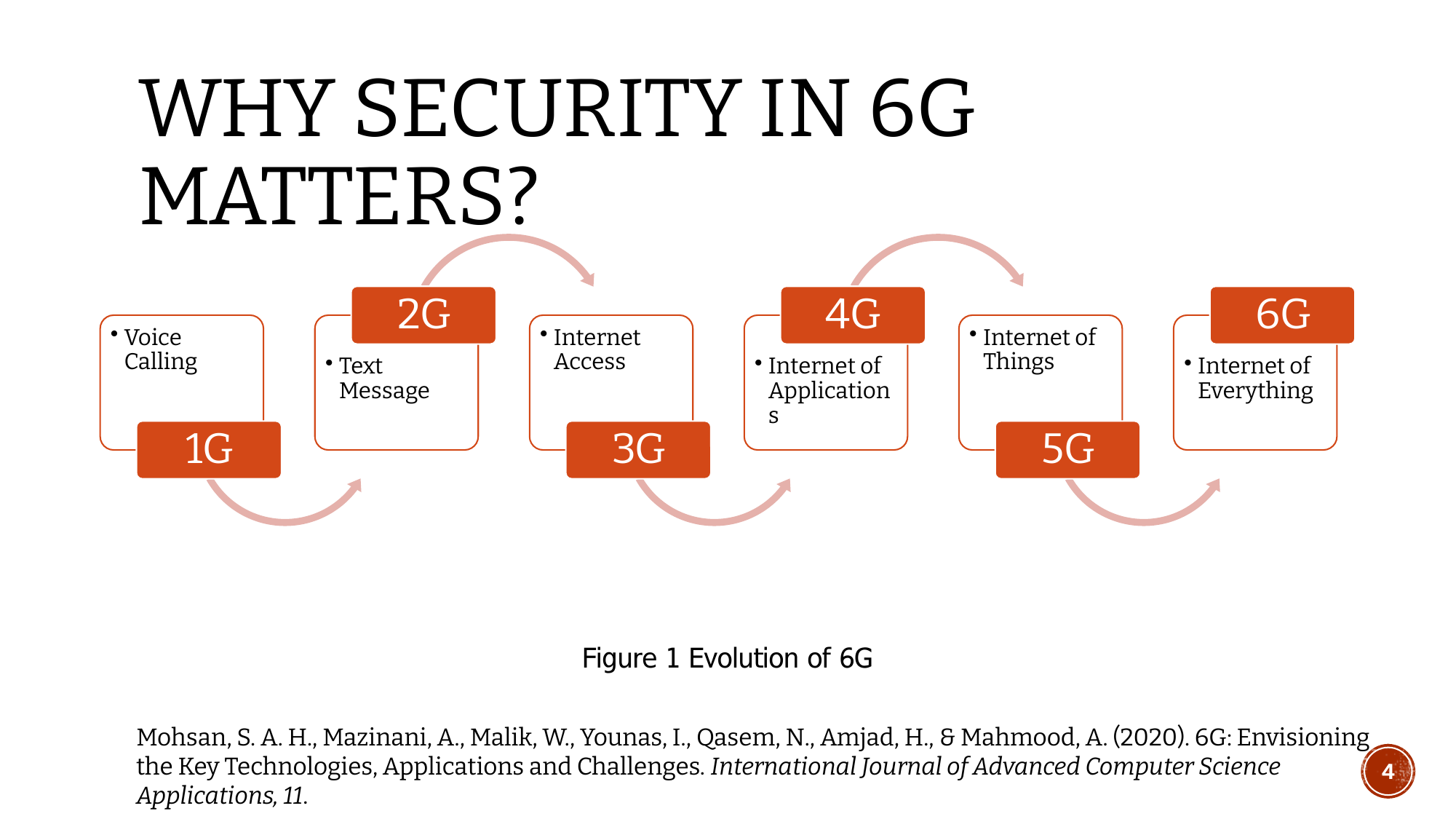

# Why security in 6G matters?
Voice Calling
1G
Text Message
2G
Internet Access
3G
Internet of Applications
4G
Internet of Things
5G
Internet of Everything
6G
Figure 1 Evolution of 6G
Mohsan, S. A. H., Mazinani, A., Malik, W., Younas, I., Qasem, N., Amjad, H., & Mahmood, A. (2020). 6G: Envisioning the Key Technologies, Applications and Challenges. International Journal of Advanced Computer Science Applications, 11.

4